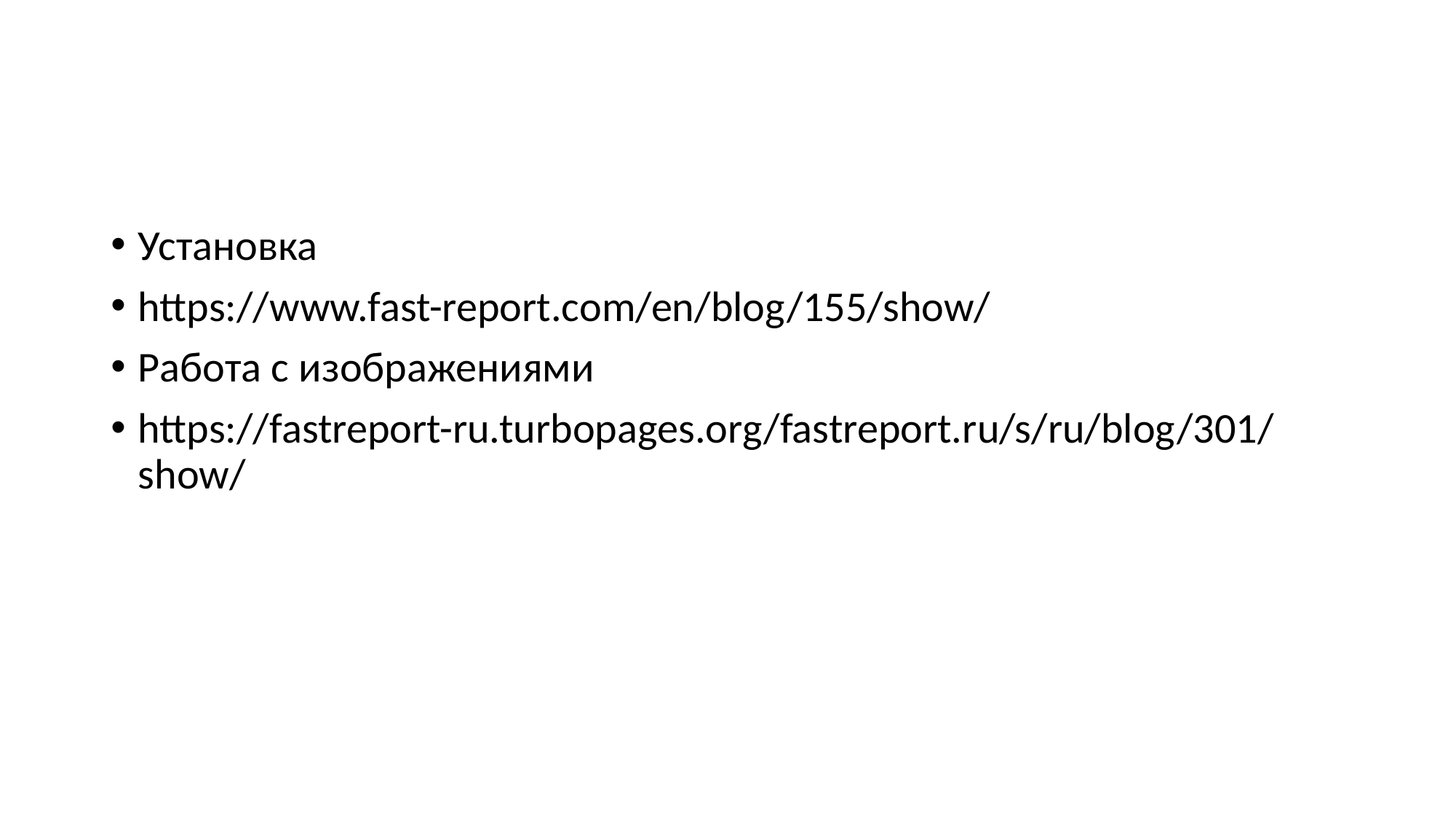

#
Установка
https://www.fast-report.com/en/blog/155/show/
Работа с изображениями
https://fastreport-ru.turbopages.org/fastreport.ru/s/ru/blog/301/show/